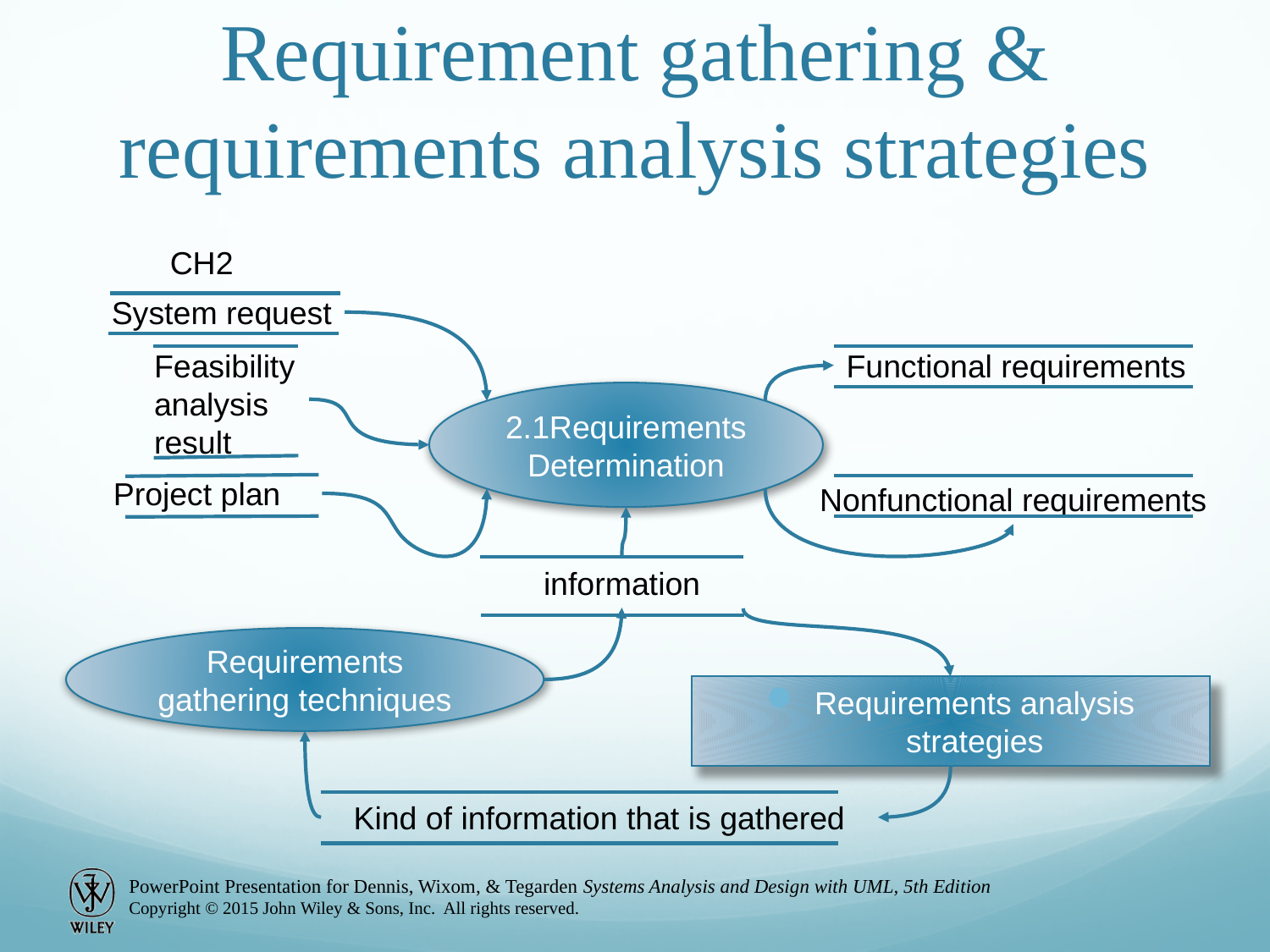

# Requirement gathering & requirements analysis strategies
CH2
System request
Feasibility analysis result
Functional requirements
2.1Requirements
Determination
Project plan
Nonfunctional requirements
information
Requirements gathering techniques
Requirements analysis strategies
Kind of information that is gathered